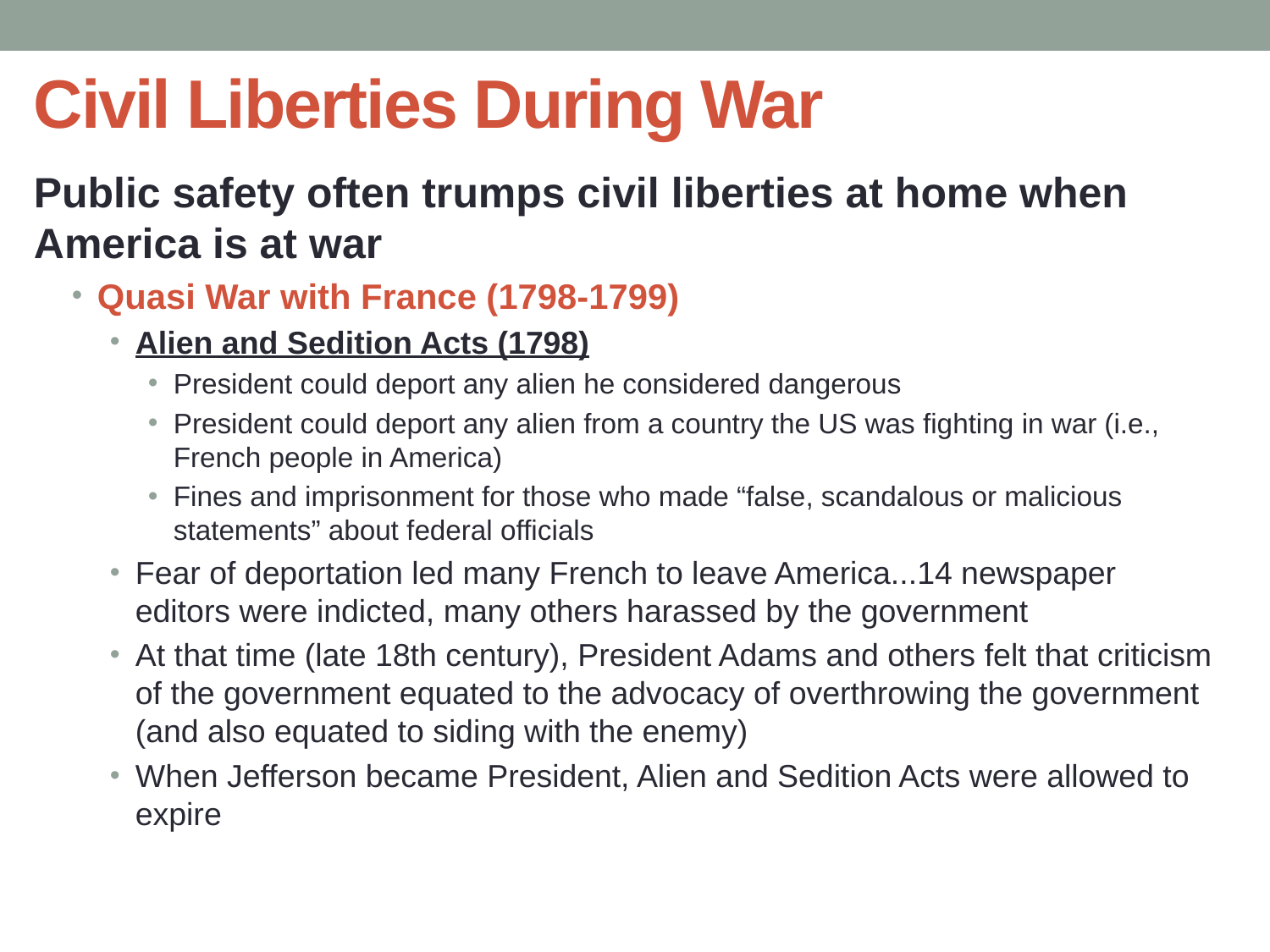

# Civil Liberties During War
Public safety often trumps civil liberties at home when America is at war
Quasi War with France (1798-1799)
Alien and Sedition Acts (1798)
President could deport any alien he considered dangerous
President could deport any alien from a country the US was fighting in war (i.e., French people in America)
Fines and imprisonment for those who made “false, scandalous or malicious statements” about federal officials
Fear of deportation led many French to leave America...14 newspaper editors were indicted, many others harassed by the government
At that time (late 18th century), President Adams and others felt that criticism of the government equated to the advocacy of overthrowing the government (and also equated to siding with the enemy)
When Jefferson became President, Alien and Sedition Acts were allowed to expire